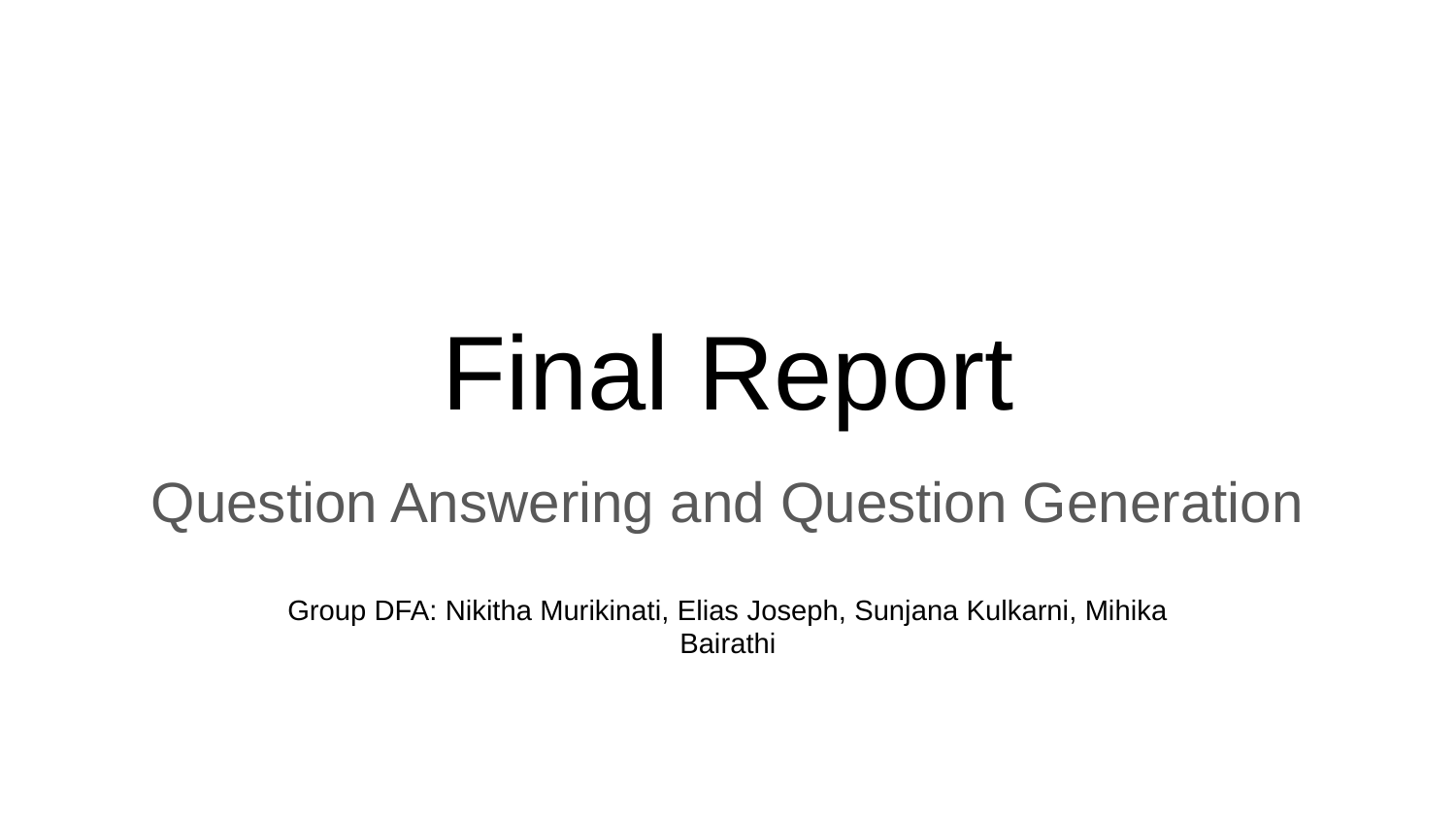

# Final Report
Question Answering and Question Generation
Group DFA: Nikitha Murikinati, Elias Joseph, Sunjana Kulkarni, Mihika Bairathi